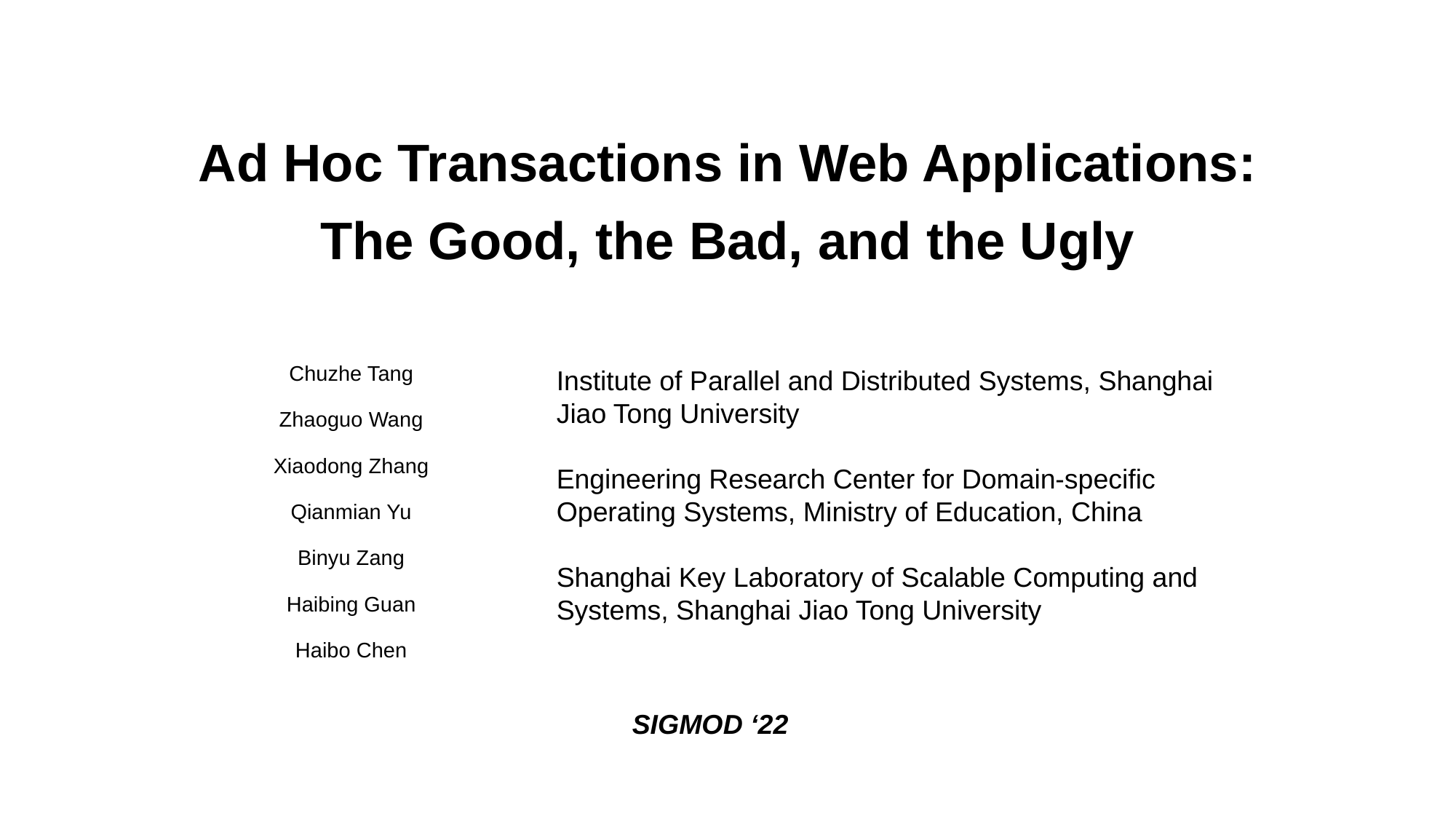

# Ad Hoc Transactions in Web Applications: The Good, the Bad, and the Ugly
Chuzhe Tang
Zhaoguo Wang
Xiaodong Zhang
Qianmian Yu
Binyu Zang
Haibing Guan
Haibo Chen
Institute of Parallel and Distributed Systems, Shanghai Jiao Tong University

Engineering Research Center for Domain-specific Operating Systems, Ministry of Education, China

Shanghai Key Laboratory of Scalable Computing and Systems, Shanghai Jiao Tong University
SIGMOD ‘22